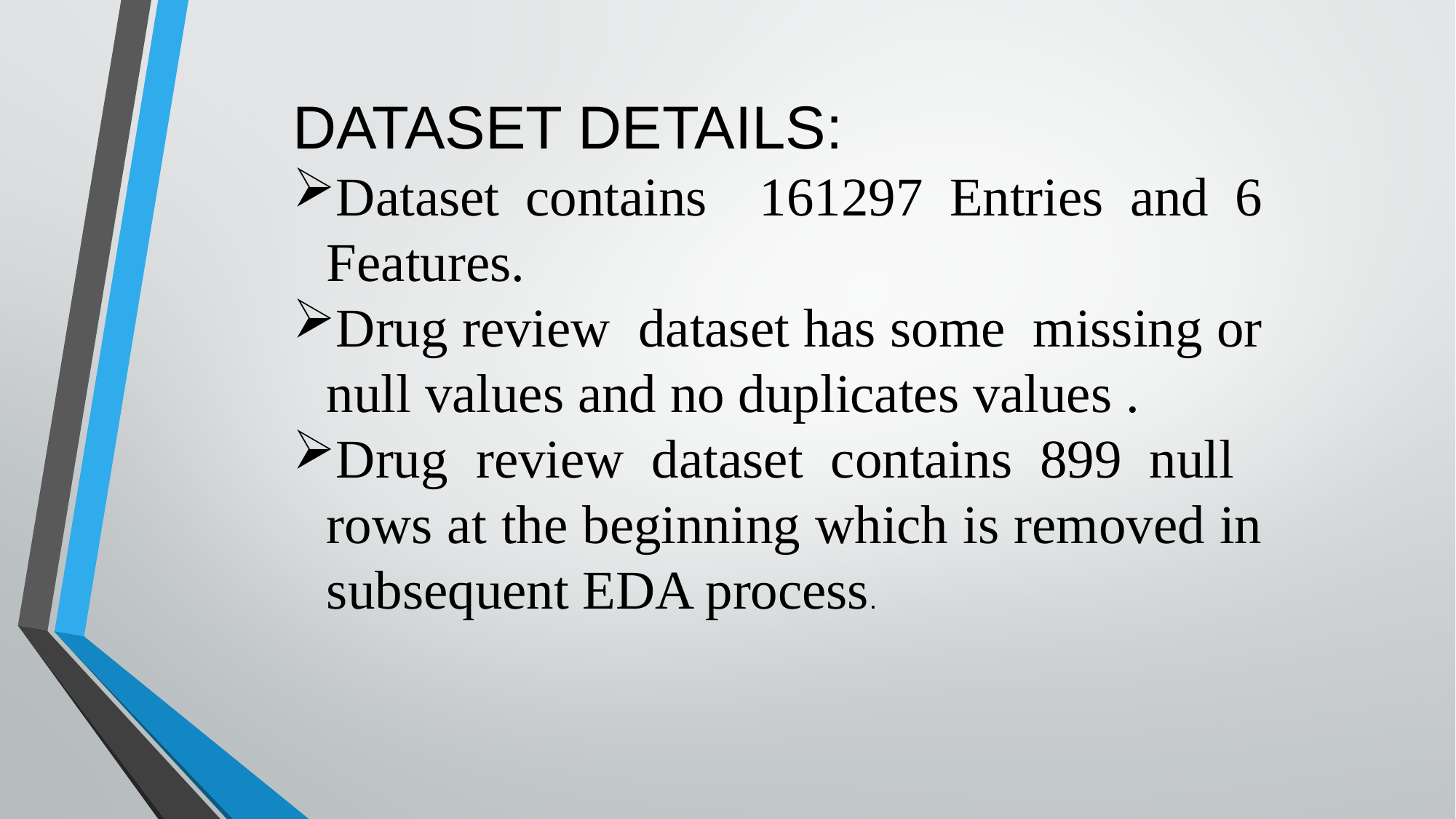

DATASET DETAILS:
Dataset contains  161297 Entries and 6 Features.
Drug review  dataset has some  missing or null values and no duplicates values .
Drug review dataset contains 899 null  rows at the beginning which is removed in subsequent EDA process.